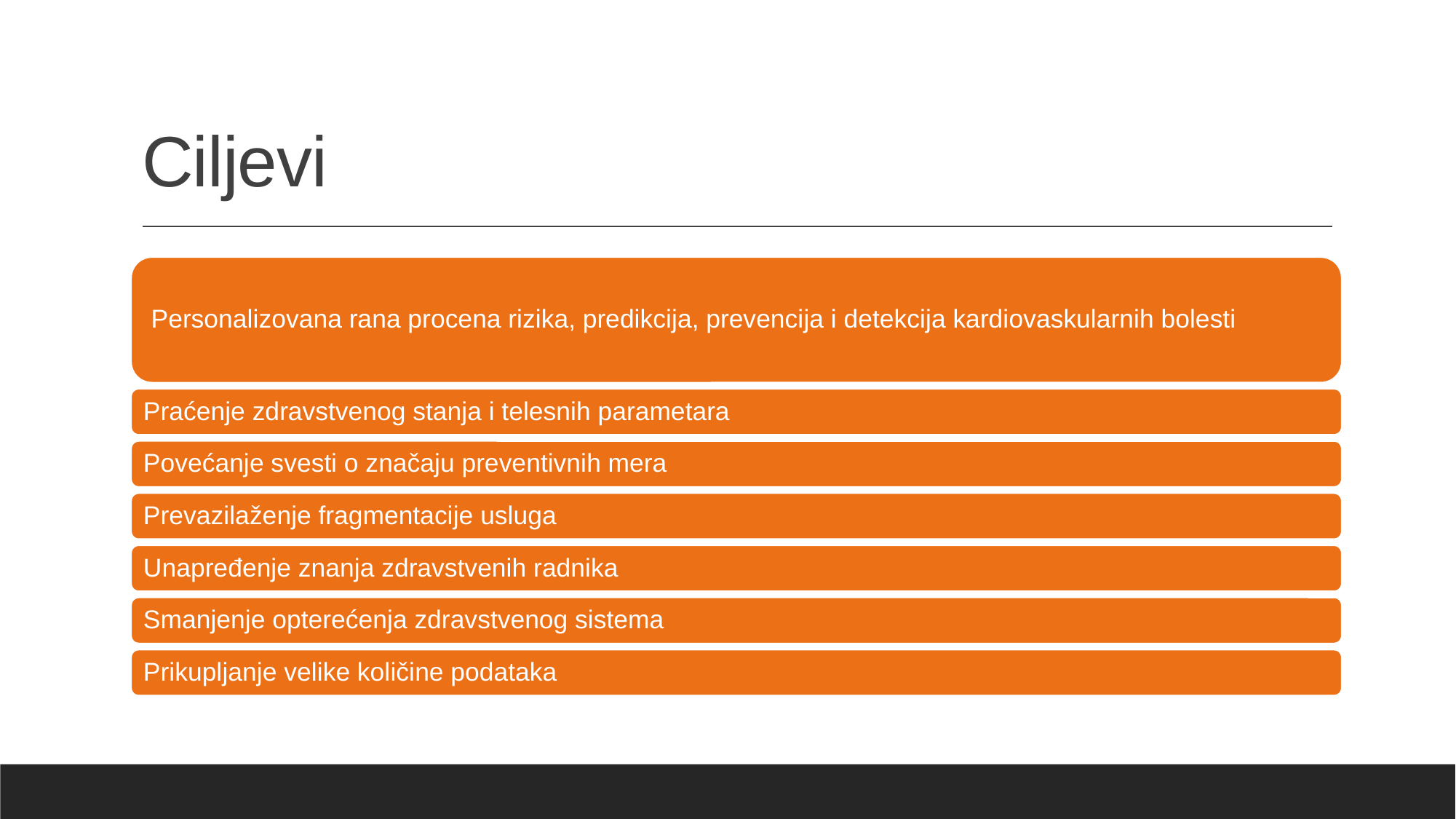

# Ciljevi
Personalizovana rana procena rizika, predikcija, prevencija i detekcija kardiovaskularnih bolesti
Praćenje zdravstvenog stanja i telesnih parametara
Povećanje svesti o značaju preventivnih mera
Prevazilaženje fragmentacije usluga
Unapređenje znanja zdravstvenih radnika
Smanjenje opterećenja zdravstvenog sistema
Prikupljanje velike količine podataka